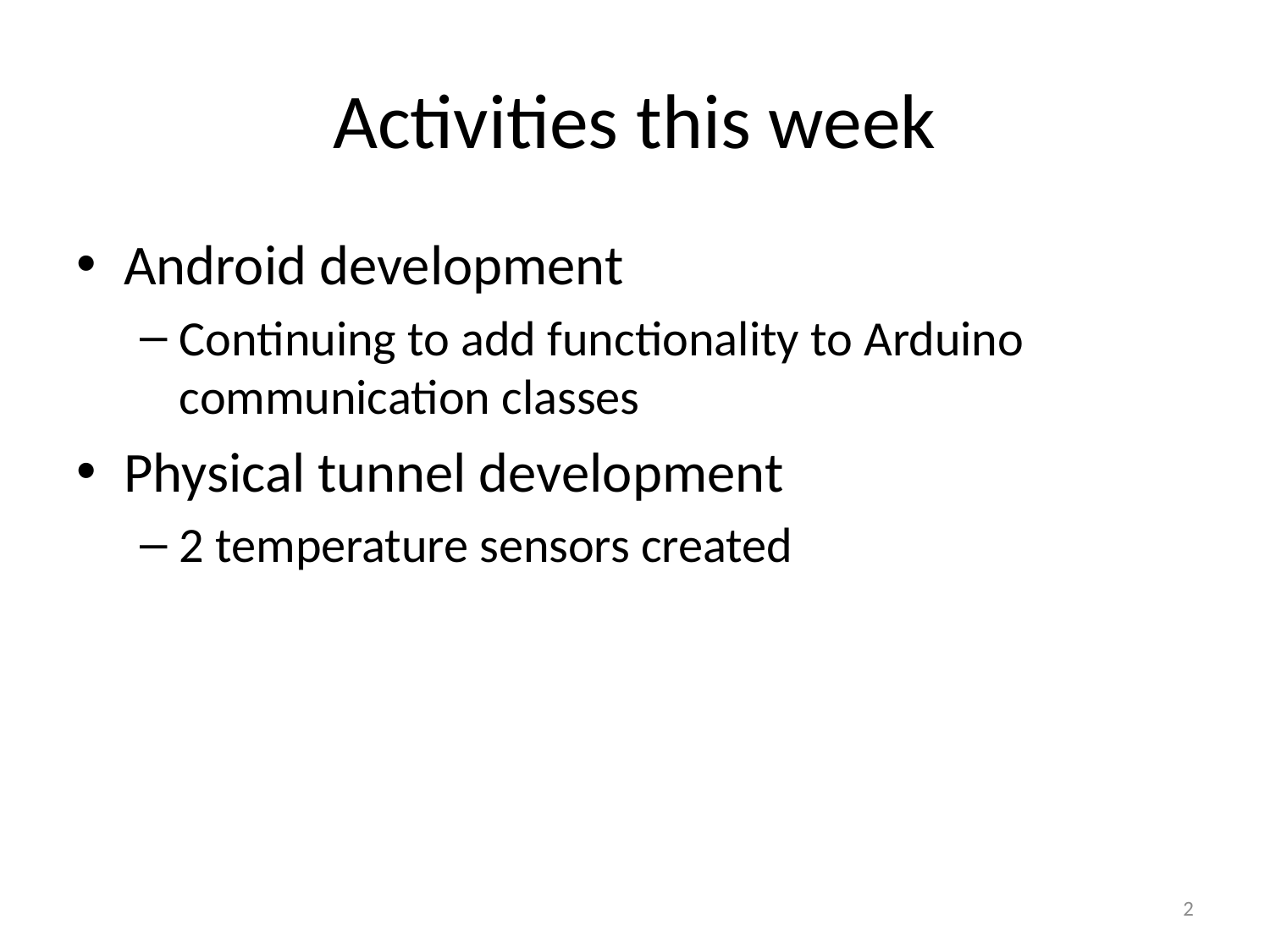

# Activities this week
Android development
Continuing to add functionality to Arduino communication classes
Physical tunnel development
2 temperature sensors created

2